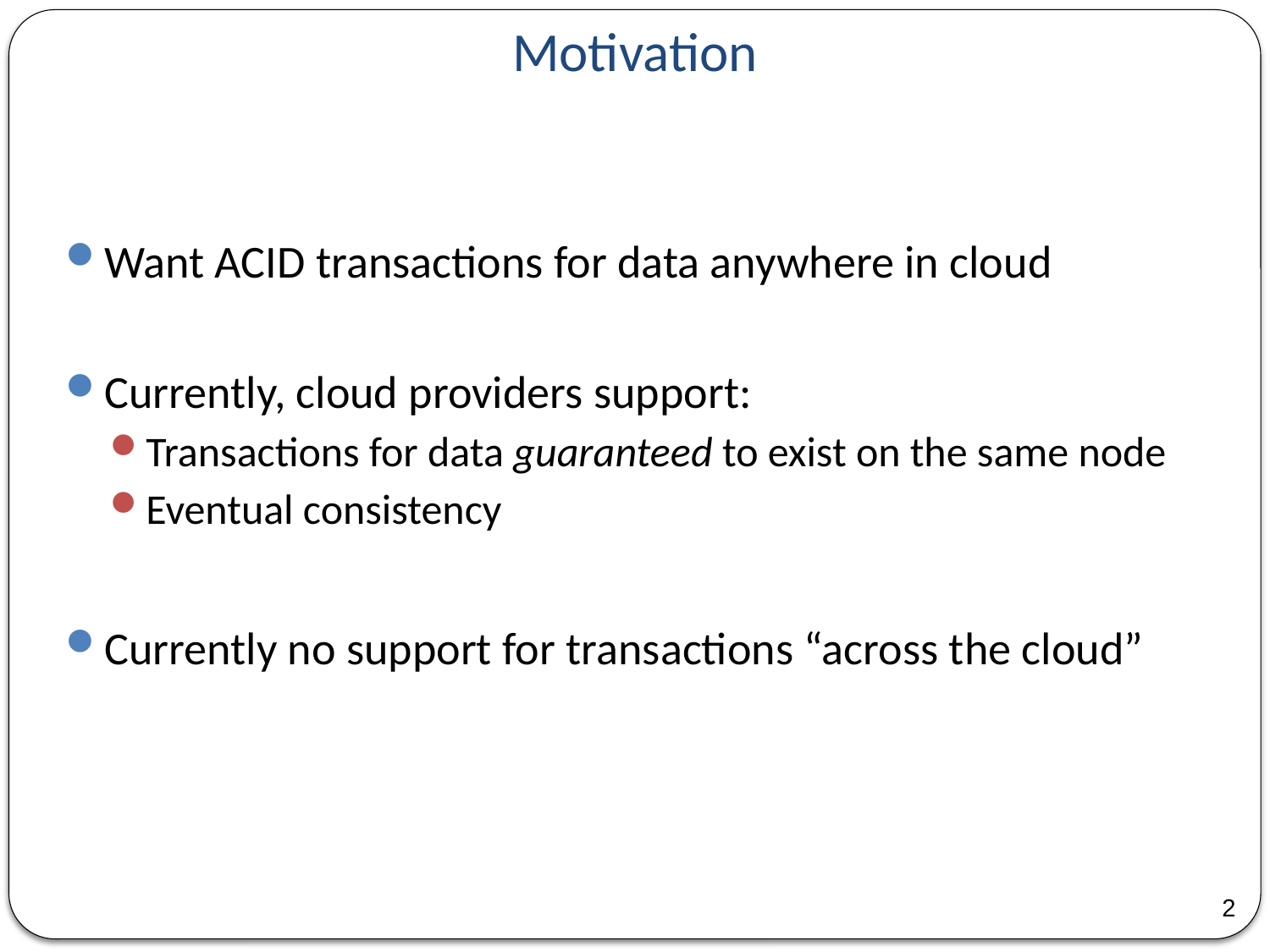

# Motivation

Want ACID transactions for data anywhere in cloud

Currently, cloud providers support:
Transactions for data guaranteed to exist on the same node
Eventual consistency

Currently no support for transactions “across the cloud”
2